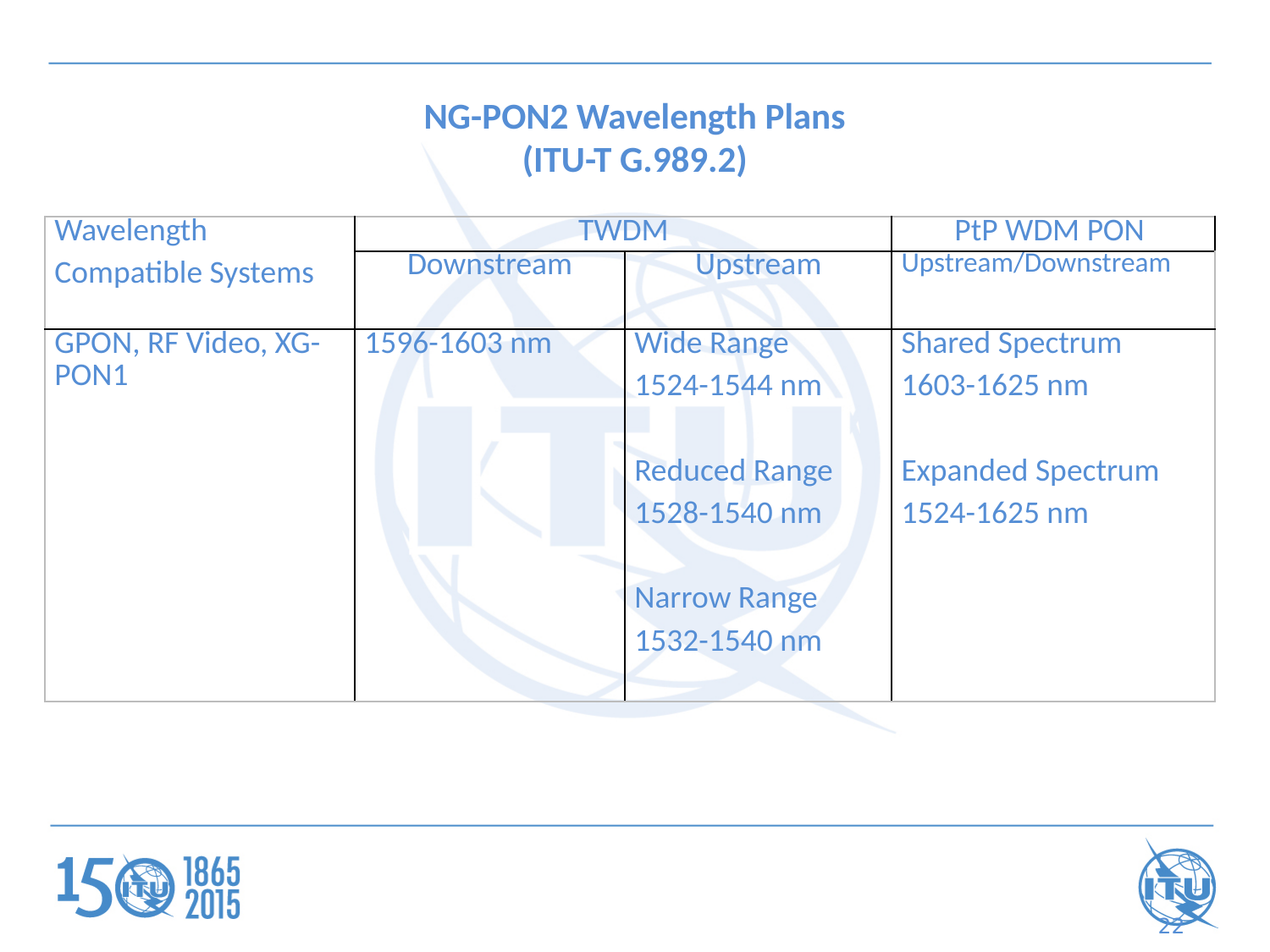

# NG-PON2 Wavelength Plans (ITU-T G.989.2)
| Wavelength Compatible Systems | TWDM |  | PtP WDM PON |
| --- | --- | --- | --- |
|  | Downstream | Upstream | Upstream/Downstream |
| GPON, RF Video, XG-PON1 | 1596-1603 nm | Wide Range 1524-1544 nm   Reduced Range 1528-1540 nm Narrow Range 1532-1540 nm | Shared Spectrum 1603-1625 nm   Expanded Spectrum 1524-1625 nm |
22